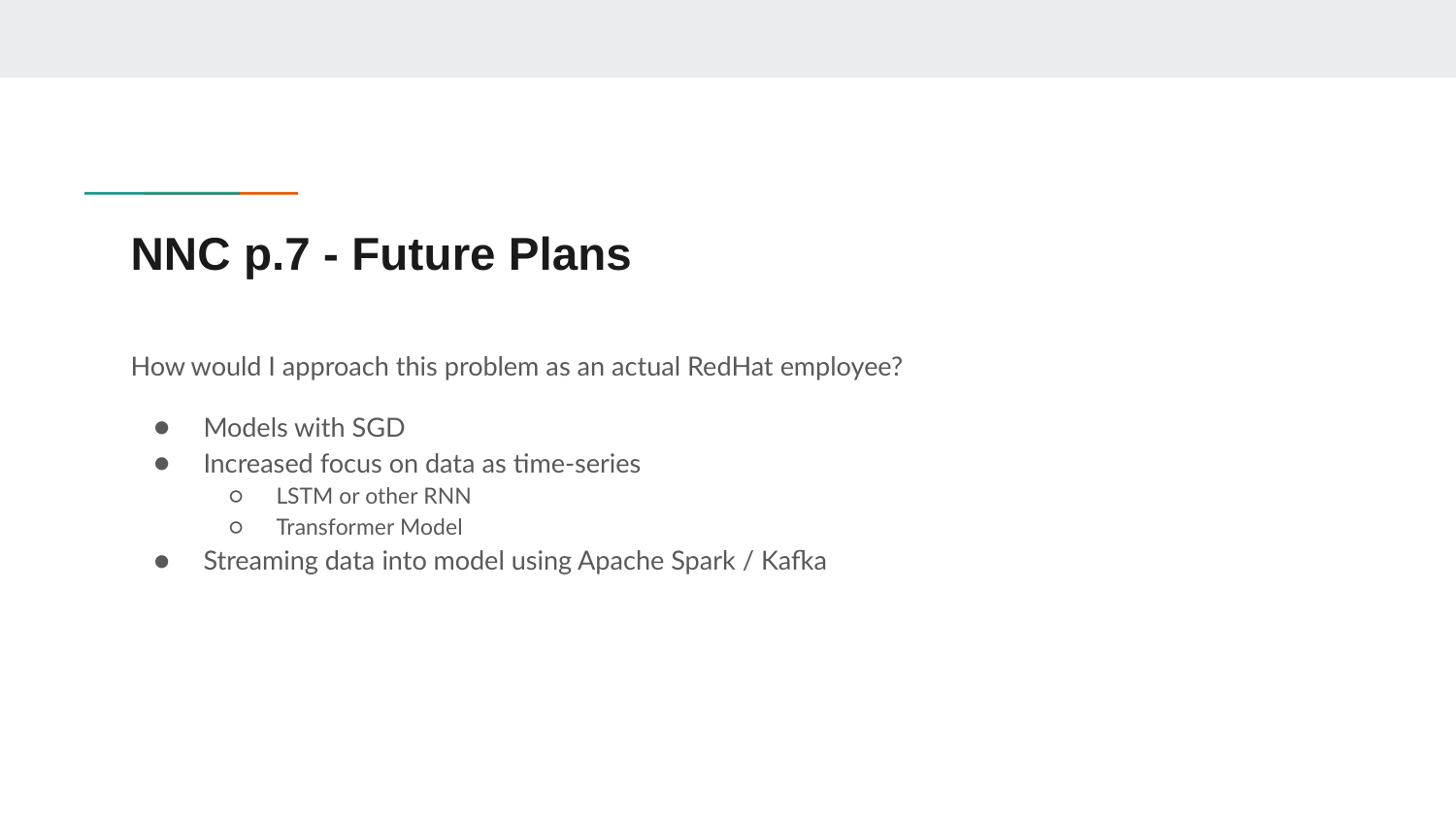

# NNC p.7 - Future Plans
How would I approach this problem as an actual RedHat employee?
Models with SGD
Increased focus on data as time-series
LSTM or other RNN
Transformer Model
Streaming data into model using Apache Spark / Kafka